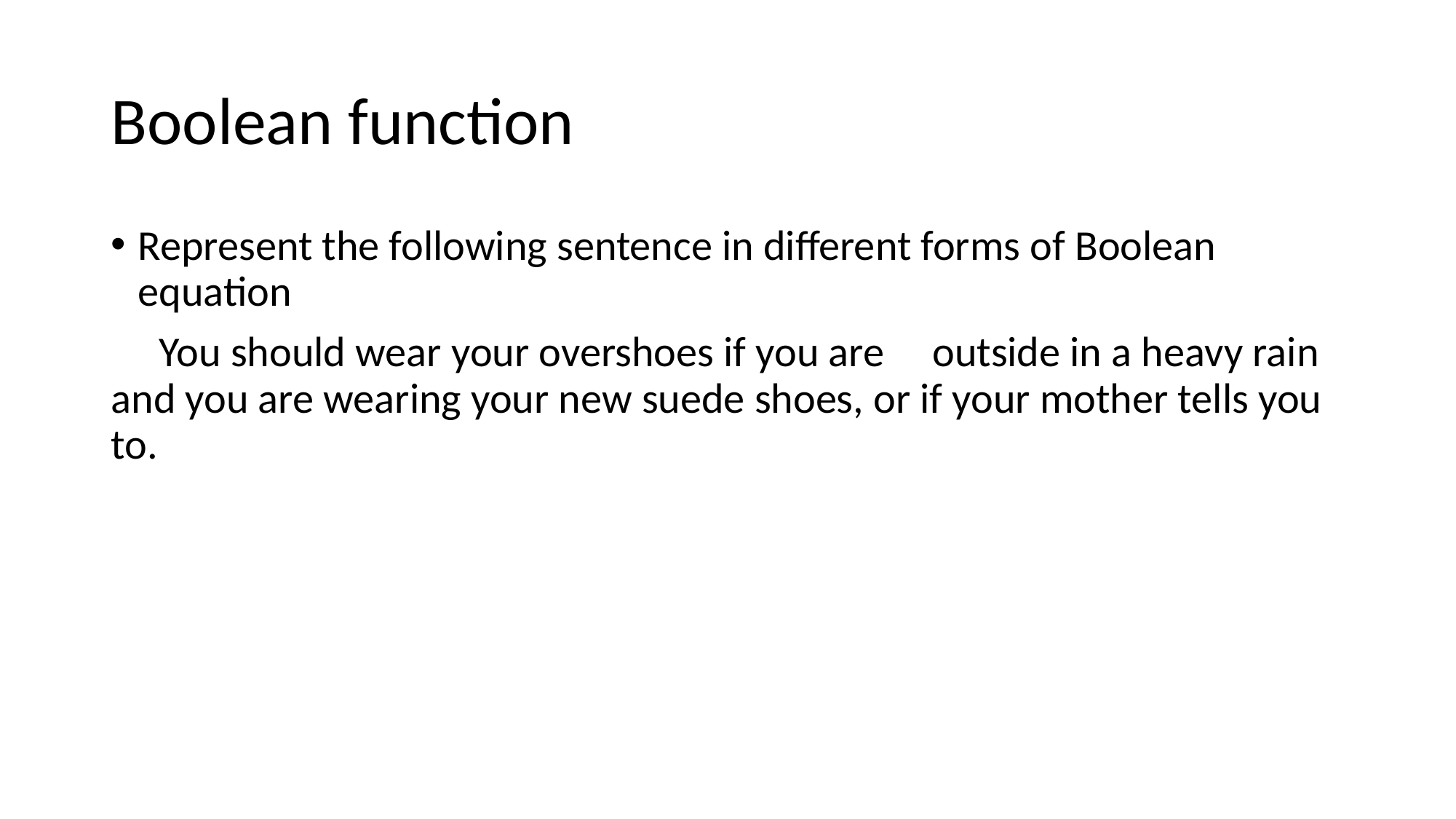

# Boolean function
Represent the following sentence in different forms of Boolean equation
     You should wear your overshoes if you are     outside in a heavy rain and you are wearing your new suede shoes, or if your mother tells you to.